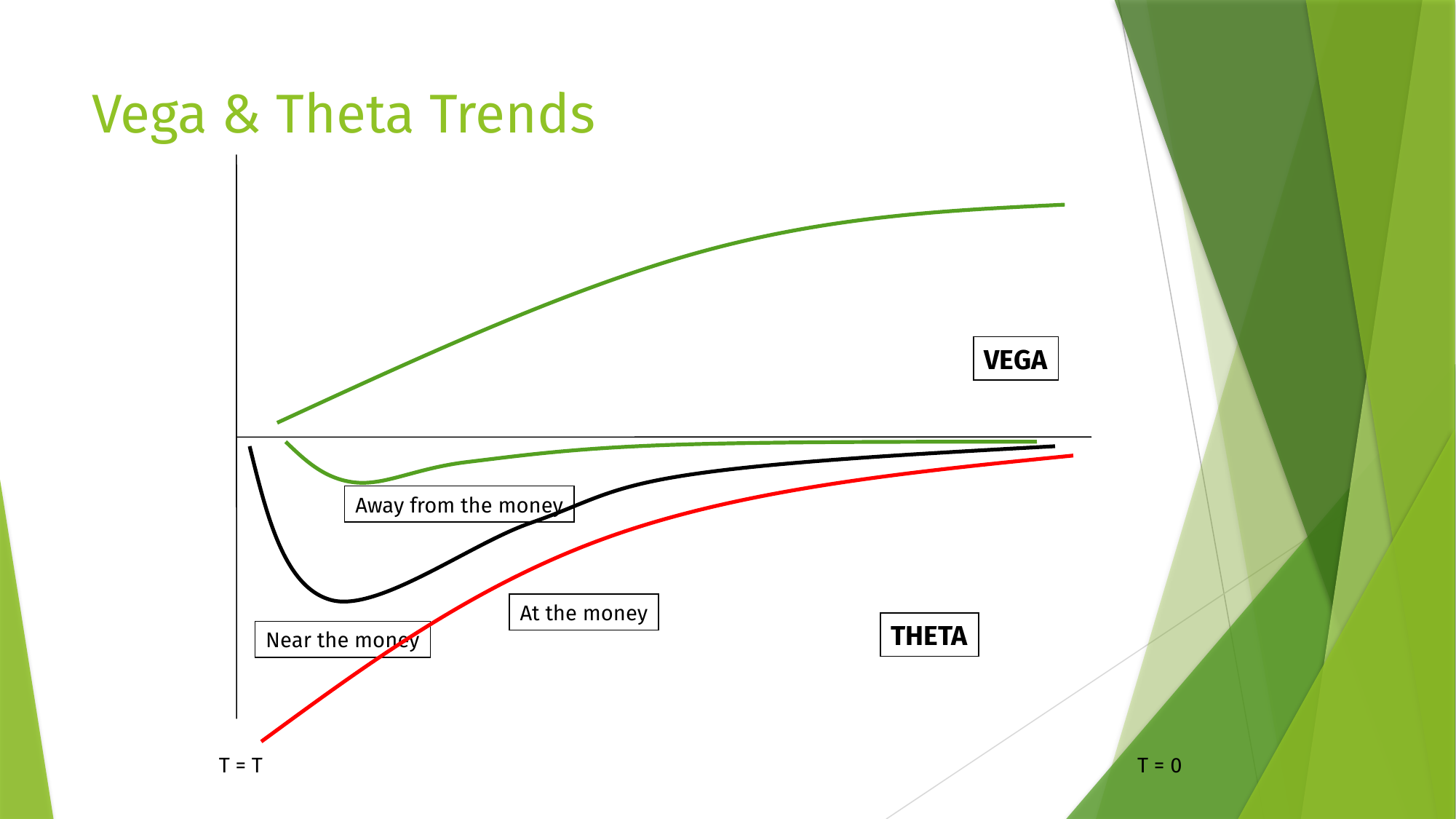

# Vega & Theta Trends

VEGA

Away from the money
At the money
THETA
Near the money
T = T
T = 0